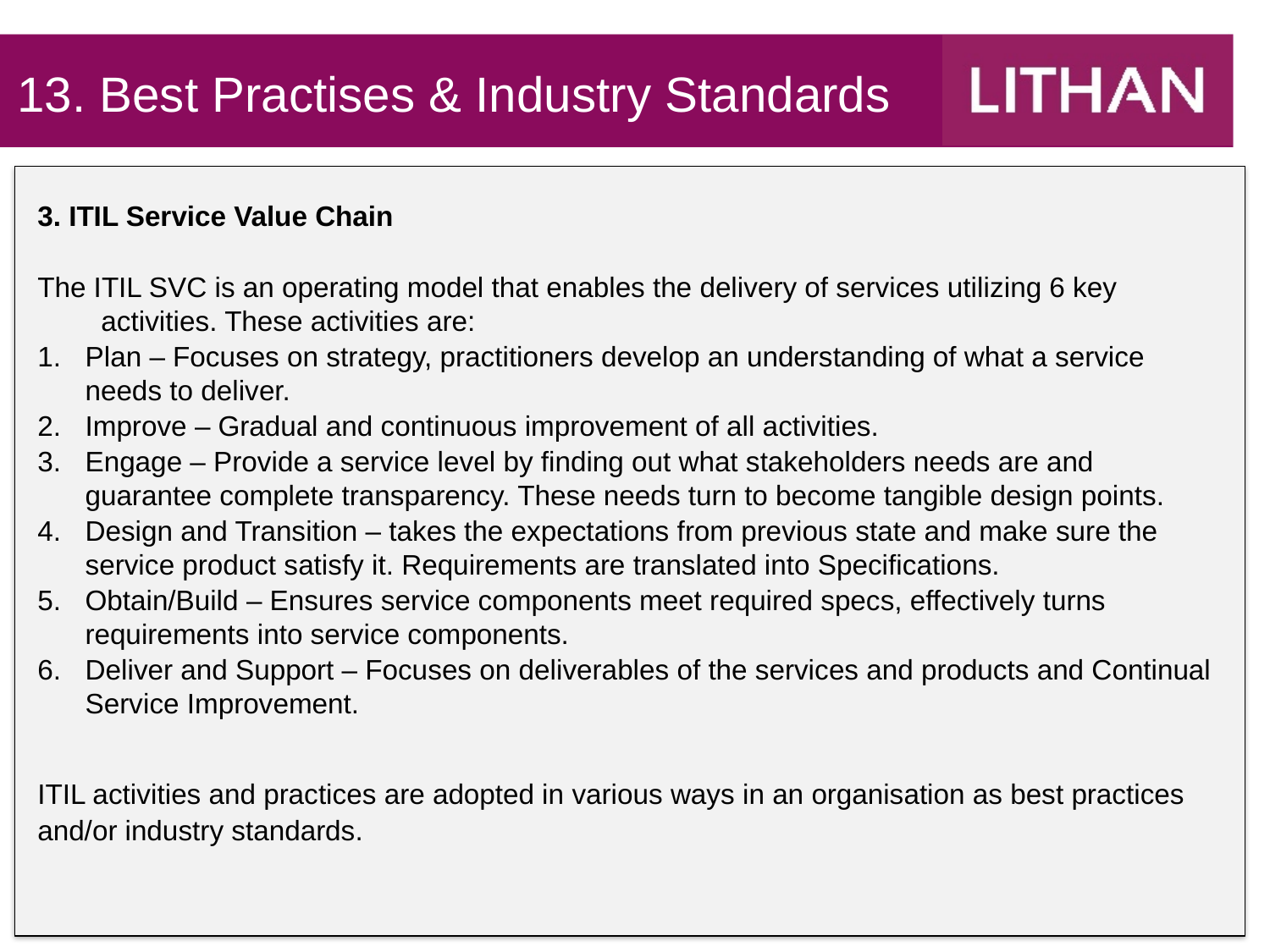

13. Best Practises & Industry Standards

3. ITIL Service Value Chain

The ITIL SVC is an operating model that enables the delivery of services utilizing 6 key activities. These activities are:
Plan – Focuses on strategy, practitioners develop an understanding of what a service needs to deliver.
Improve – Gradual and continuous improvement of all activities.
Engage – Provide a service level by finding out what stakeholders needs are and guarantee complete transparency. These needs turn to become tangible design points.
Design and Transition – takes the expectations from previous state and make sure the service product satisfy it. Requirements are translated into Specifications.
Obtain/Build – Ensures service components meet required specs, effectively turns requirements into service components.
Deliver and Support – Focuses on deliverables of the services and products and Continual Service Improvement.

ITIL activities and practices are adopted in various ways in an organisation as best practices and/or industry standards.